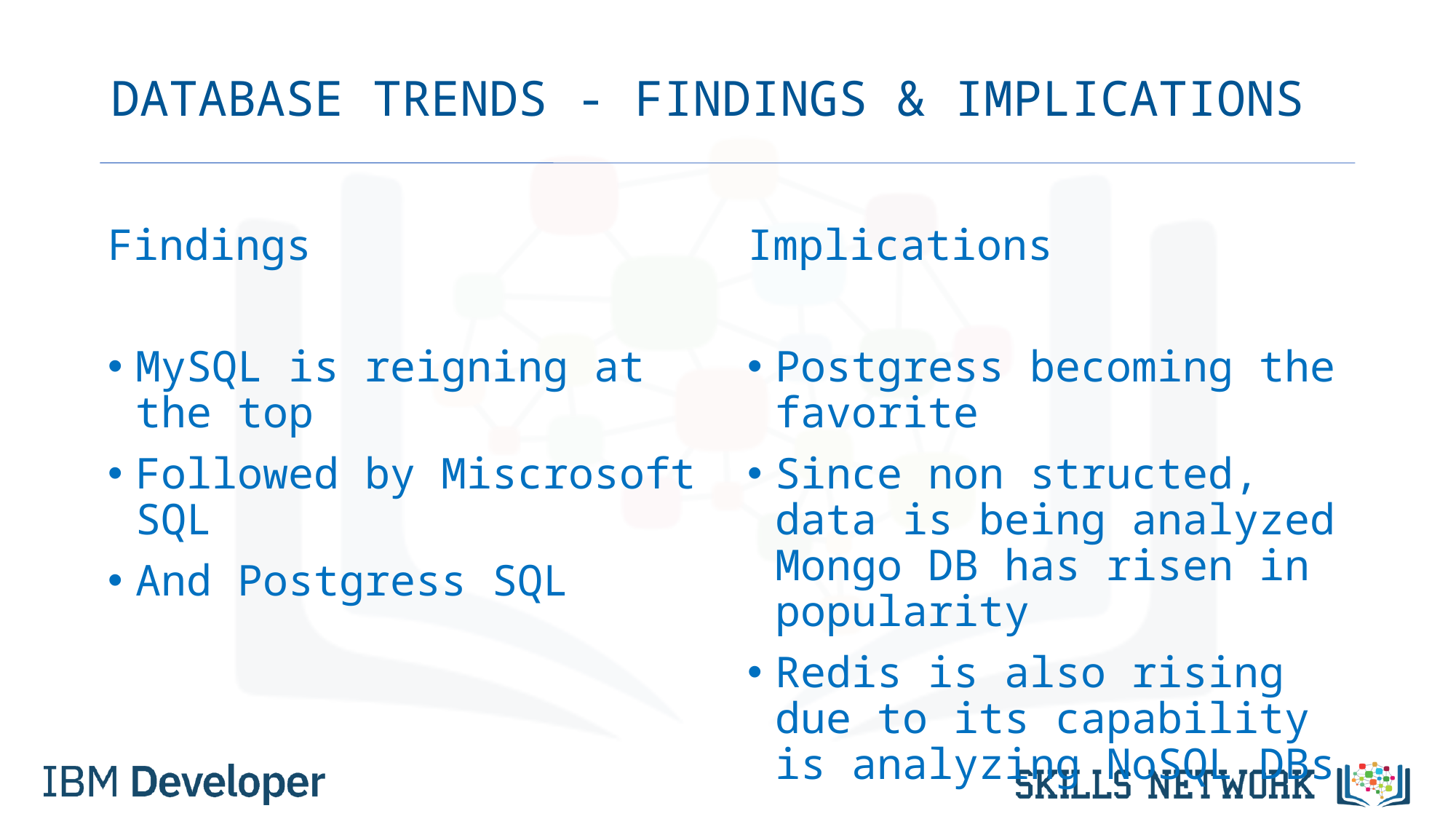

# DATABASE TRENDS - FINDINGS & IMPLICATIONS
Findings

MySQL is reigning at the top
Followed by Miscrosoft SQL
And Postgress SQL
Implications

Postgress becoming the favorite
Since non structed, data is being analyzed Mongo DB has risen in popularity
Redis is also rising due to its capability is analyzing NoSQL DBs